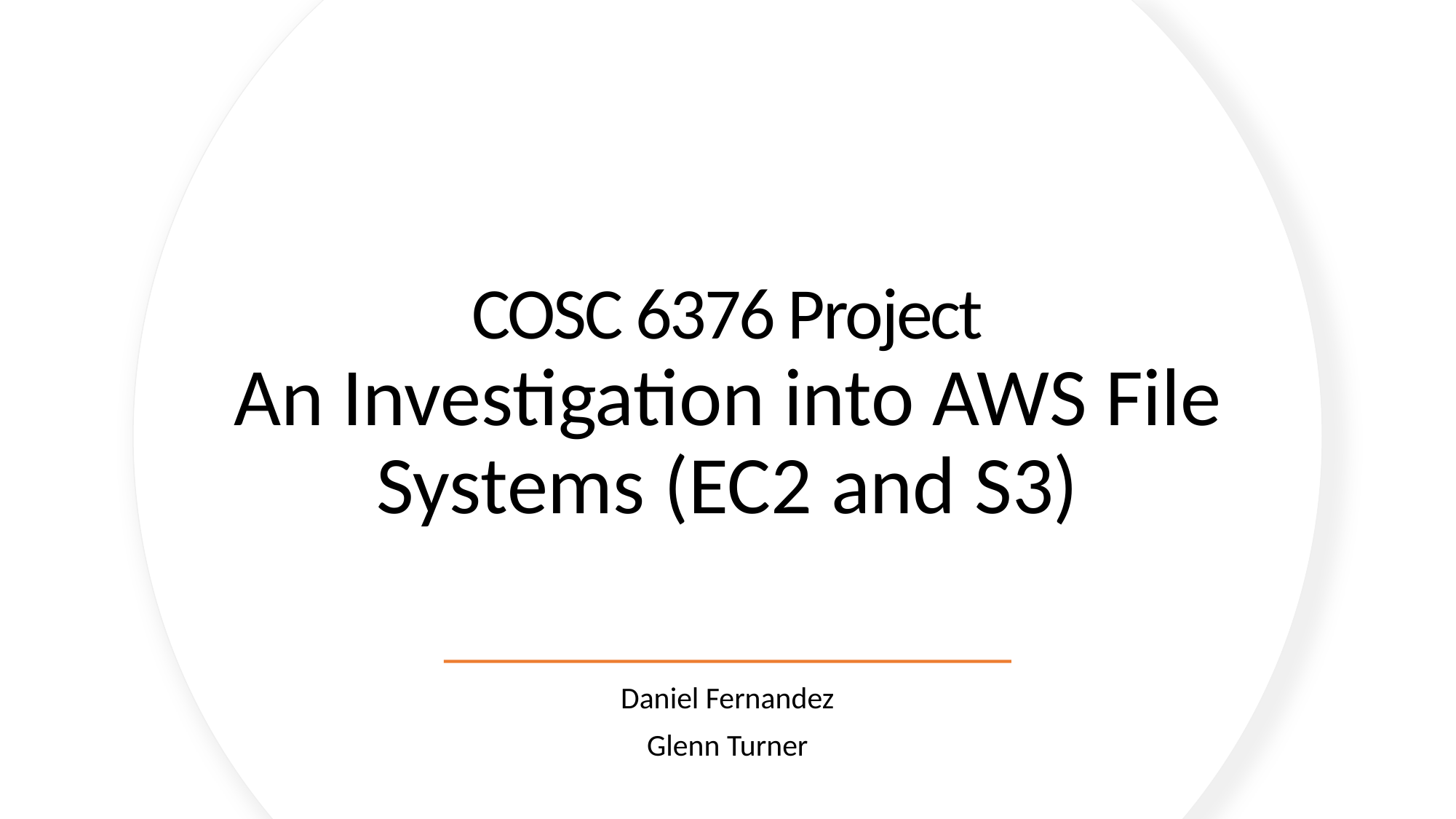

# COSC 6376 Project An Investigation into AWS File Systems (EC2 and S3)

Daniel Fernandez
Glenn Turner